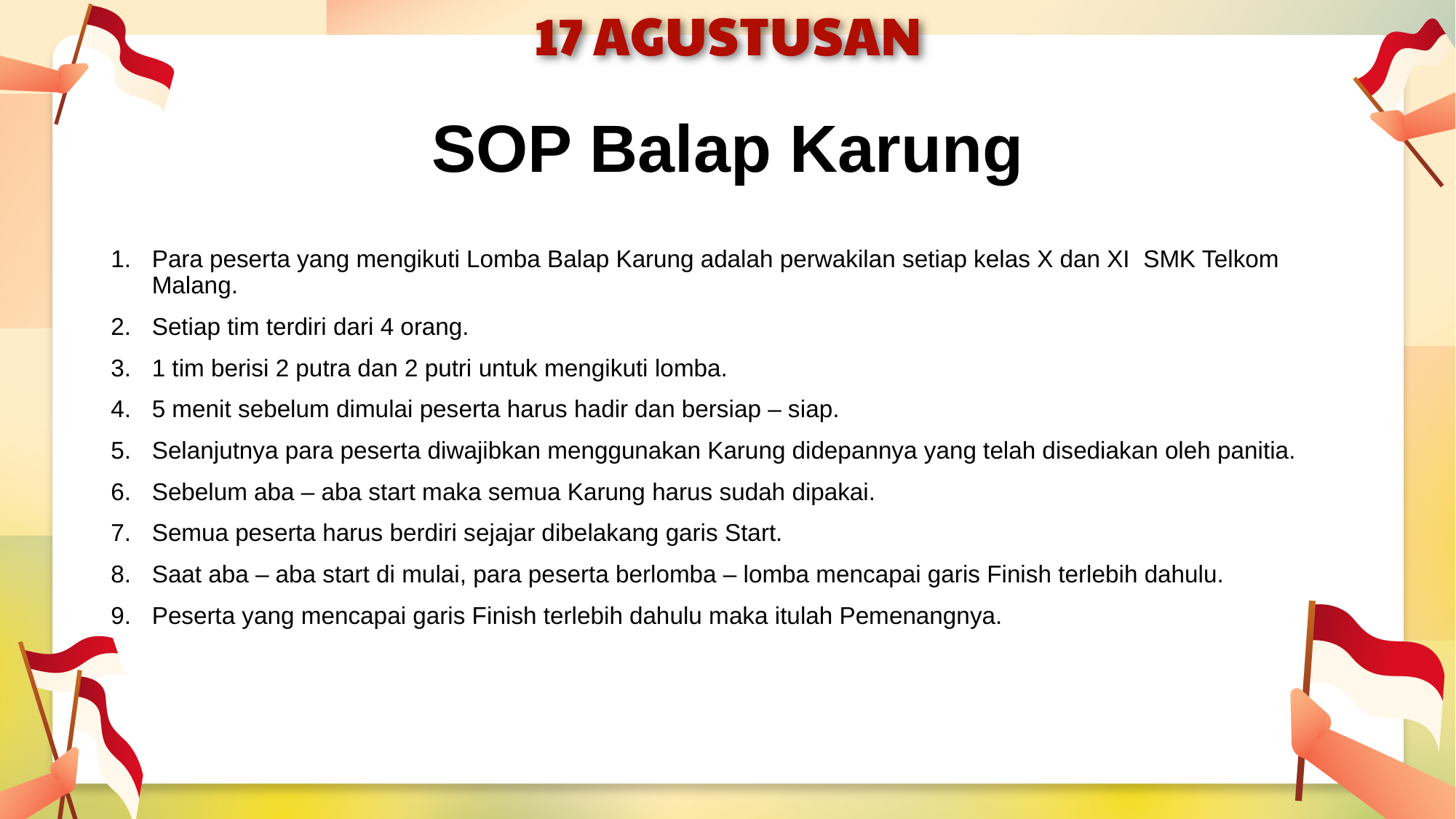

# SOP Balap Karung

Para peserta yang mengikuti Lomba Balap Karung adalah perwakilan setiap kelas X dan XI  SMK Telkom Malang.
Setiap tim terdiri dari 4 orang.
1 tim berisi 2 putra dan 2 putri untuk mengikuti lomba.
5 menit sebelum dimulai peserta harus hadir dan bersiap – siap.
Selanjutnya para peserta diwajibkan menggunakan Karung didepannya yang telah disediakan oleh panitia.
Sebelum aba – aba start maka semua Karung harus sudah dipakai.
Semua peserta harus berdiri sejajar dibelakang garis Start.
Saat aba – aba start di mulai, para peserta berlomba – lomba mencapai garis Finish terlebih dahulu.
Peserta yang mencapai garis Finish terlebih dahulu maka itulah Pemenangnya.